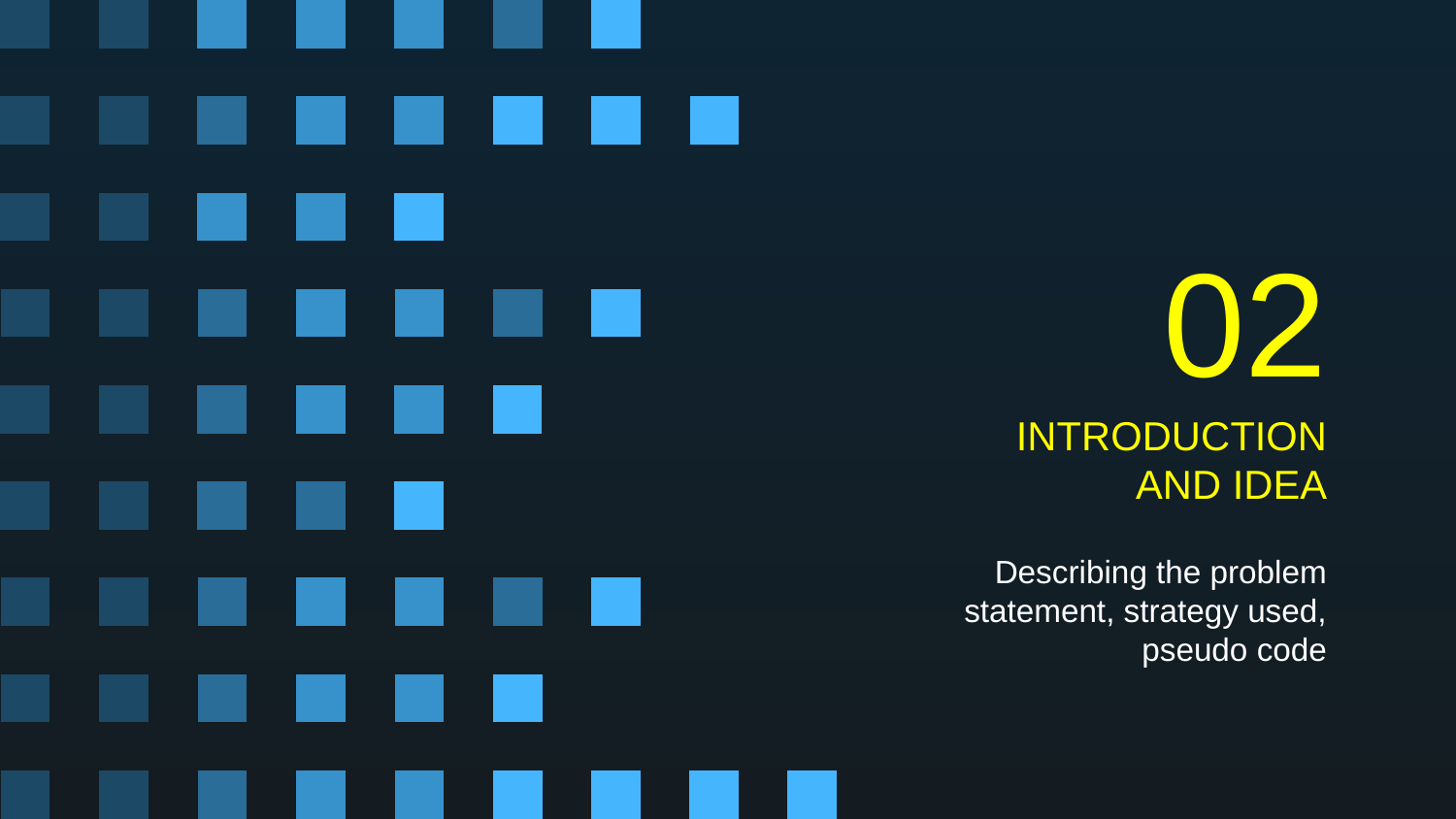

02
# INTRODUCTION
AND IDEA
Describing the problem statement, strategy used, pseudo code